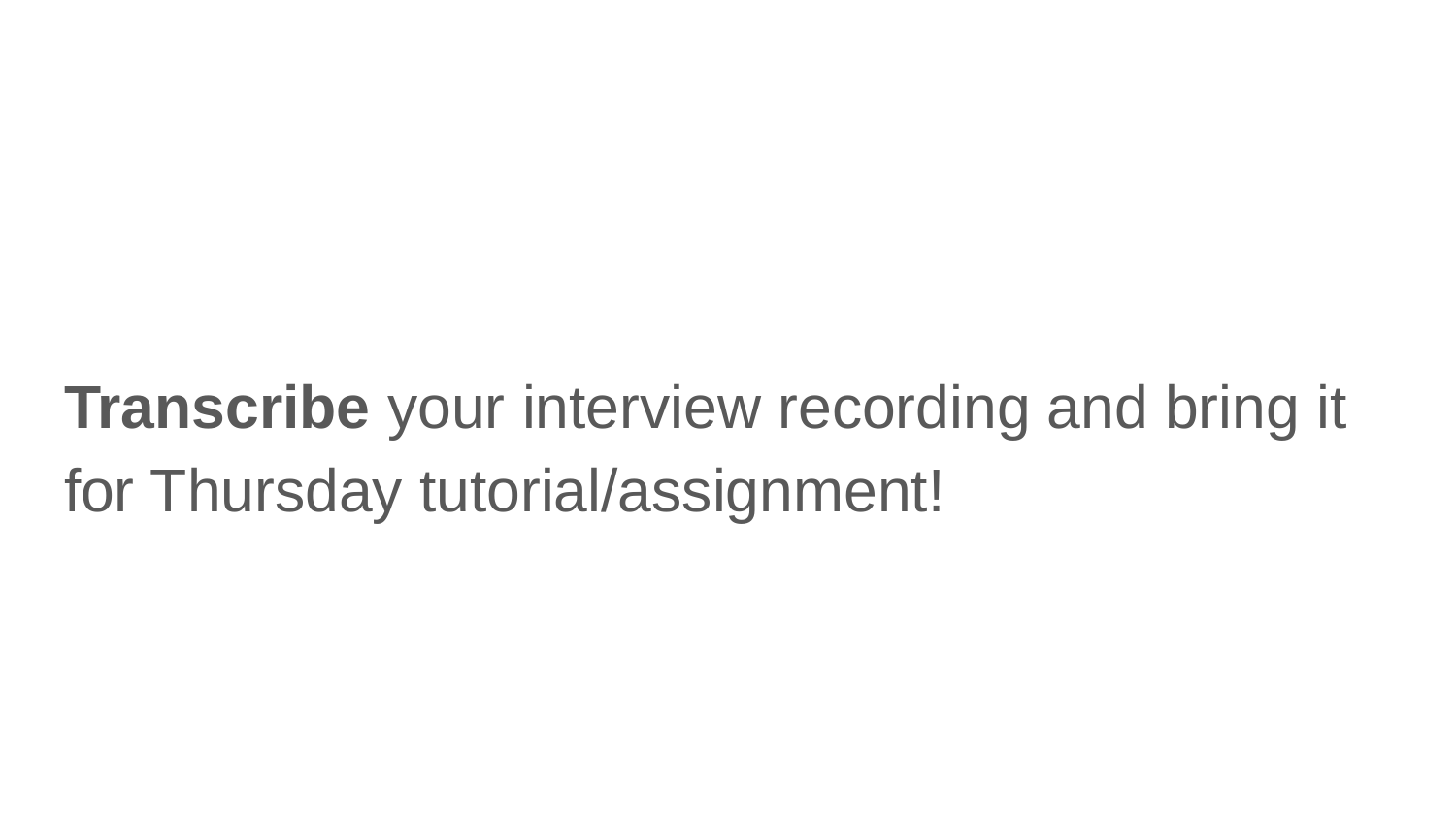

#

Transcribe your interview recording and bring it for Thursday tutorial/assignment!